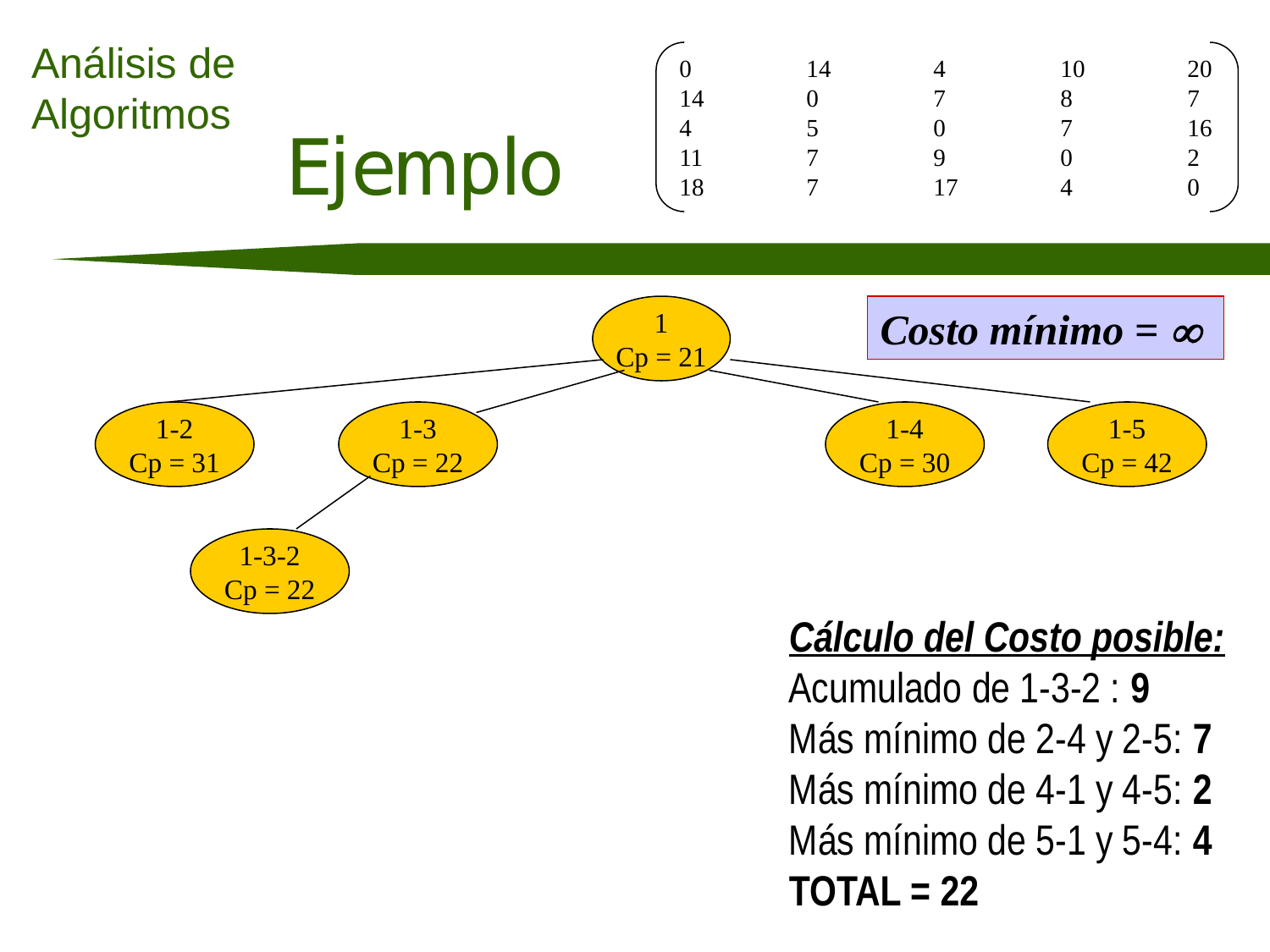

0	14	4	10	20
14	0	7	8	7
4	5	0	7	16
11	7	9	0	2
18	7	17	4	0

# Ejemplo

1
Cp = 21
Costo mínimo = ∞

1-2
Cp = 31
1-3
Cp = 22
1-4
Cp = 30
1-5
Cp = 42

1-3-2
Cp = 22
Cálculo del Costo posible:
Acumulado de 1-3-2 : 9
Más mínimo de 2-4 y 2-5: 7
Más mínimo de 4-1 y 4-5: 2
Más mínimo de 5-1 y 5-4: 4
TOTAL = 22